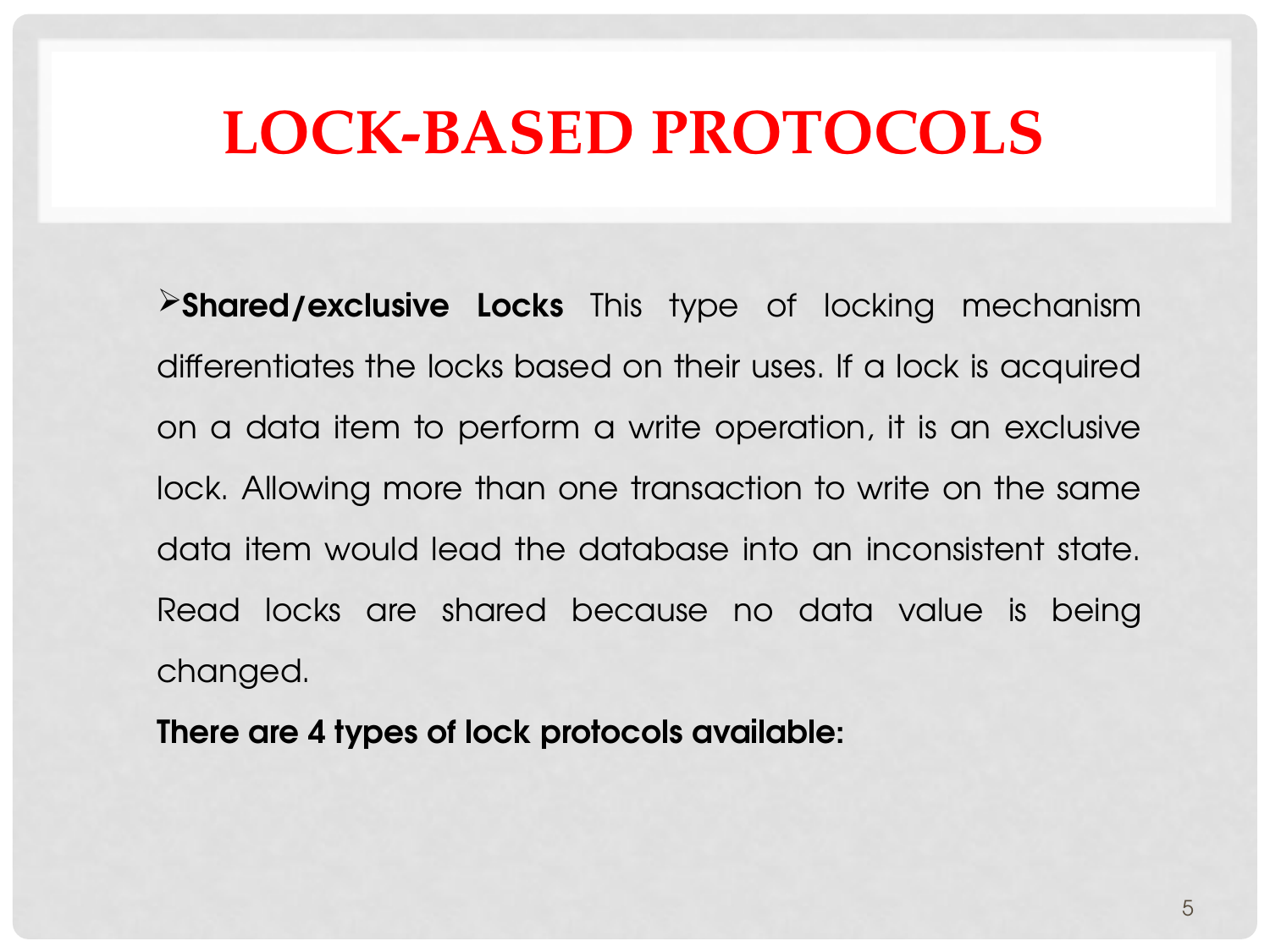

# Lock-based Protocols
Shared/exclusive Locks This type of locking mechanism differentiates the locks based on their uses. If a lock is acquired on a data item to perform a write operation, it is an exclusive lock. Allowing more than one transaction to write on the same data item would lead the database into an inconsistent state. Read locks are shared because no data value is being changed.
There are 4 types of lock protocols available:

5